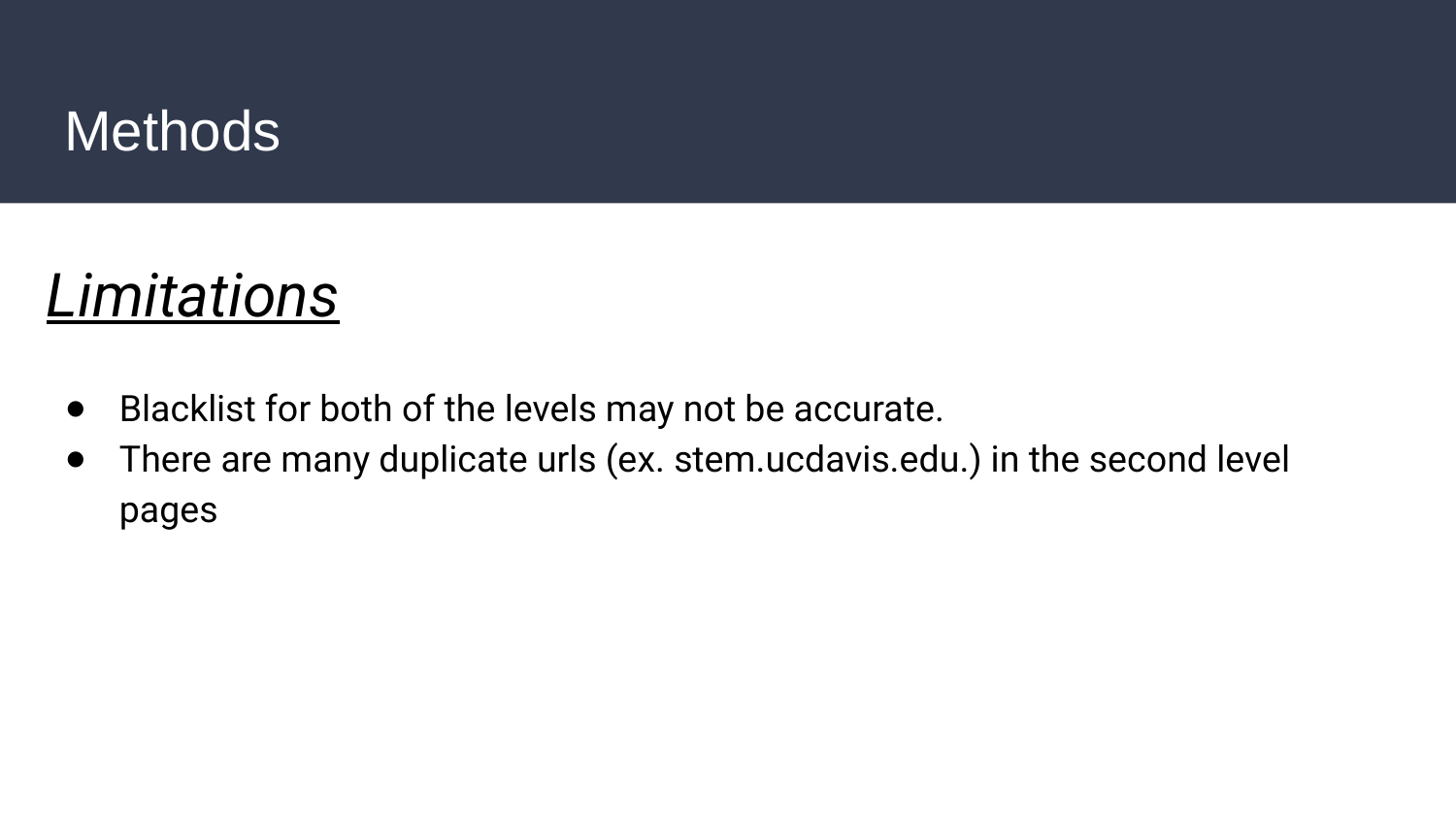

# Methods
Limitations

Blacklist for both of the levels may not be accurate.
There are many duplicate urls (ex. stem.ucdavis.edu.) in the second level pages